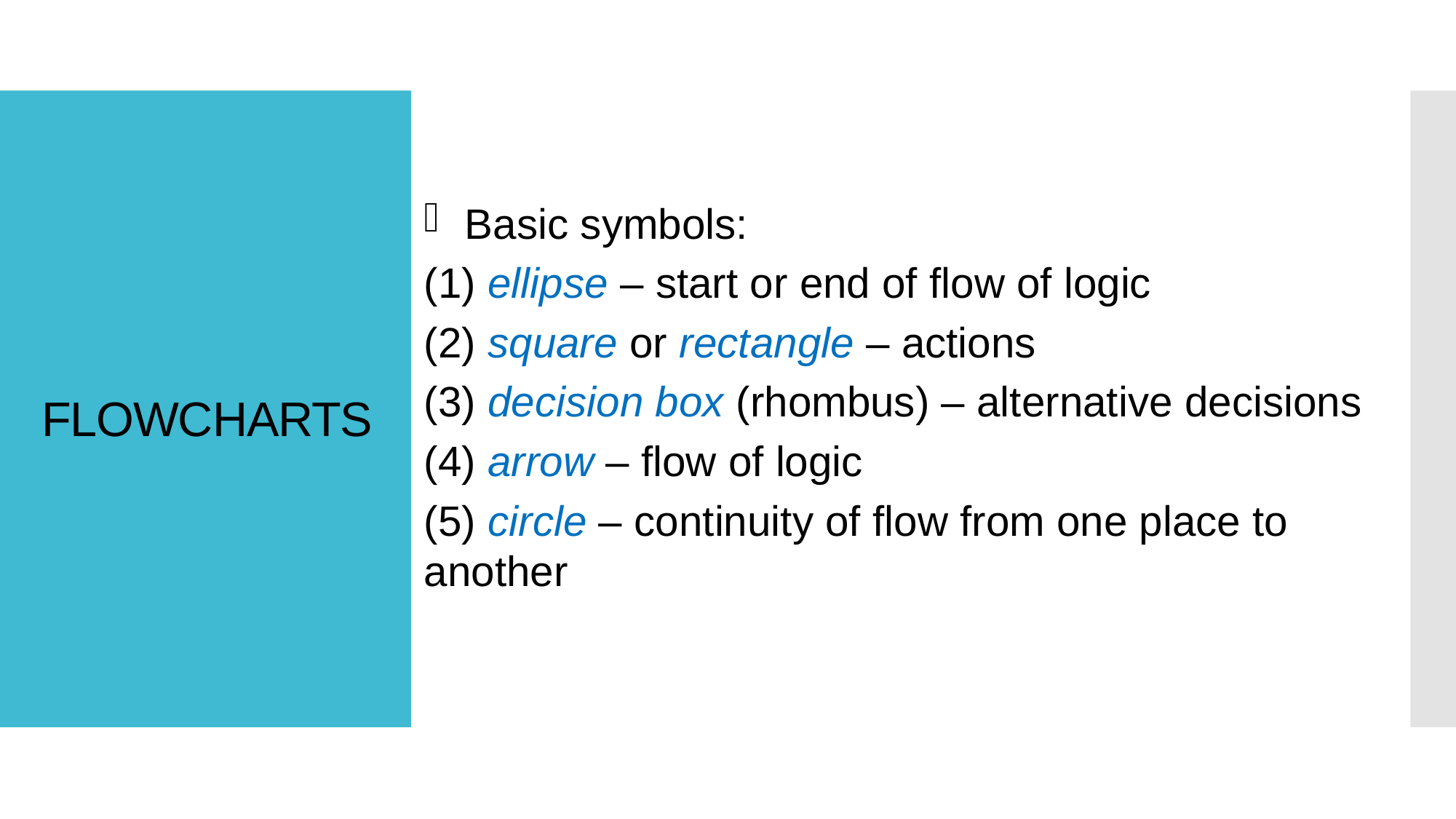

# FLOWCHARTS
Basic symbols:
(1) ellipse – start or end of flow of logic
(2) square or rectangle – actions
(3) decision box (rhombus) – alternative decisions
(4) arrow – flow of logic
(5) circle – continuity of flow from one place to another